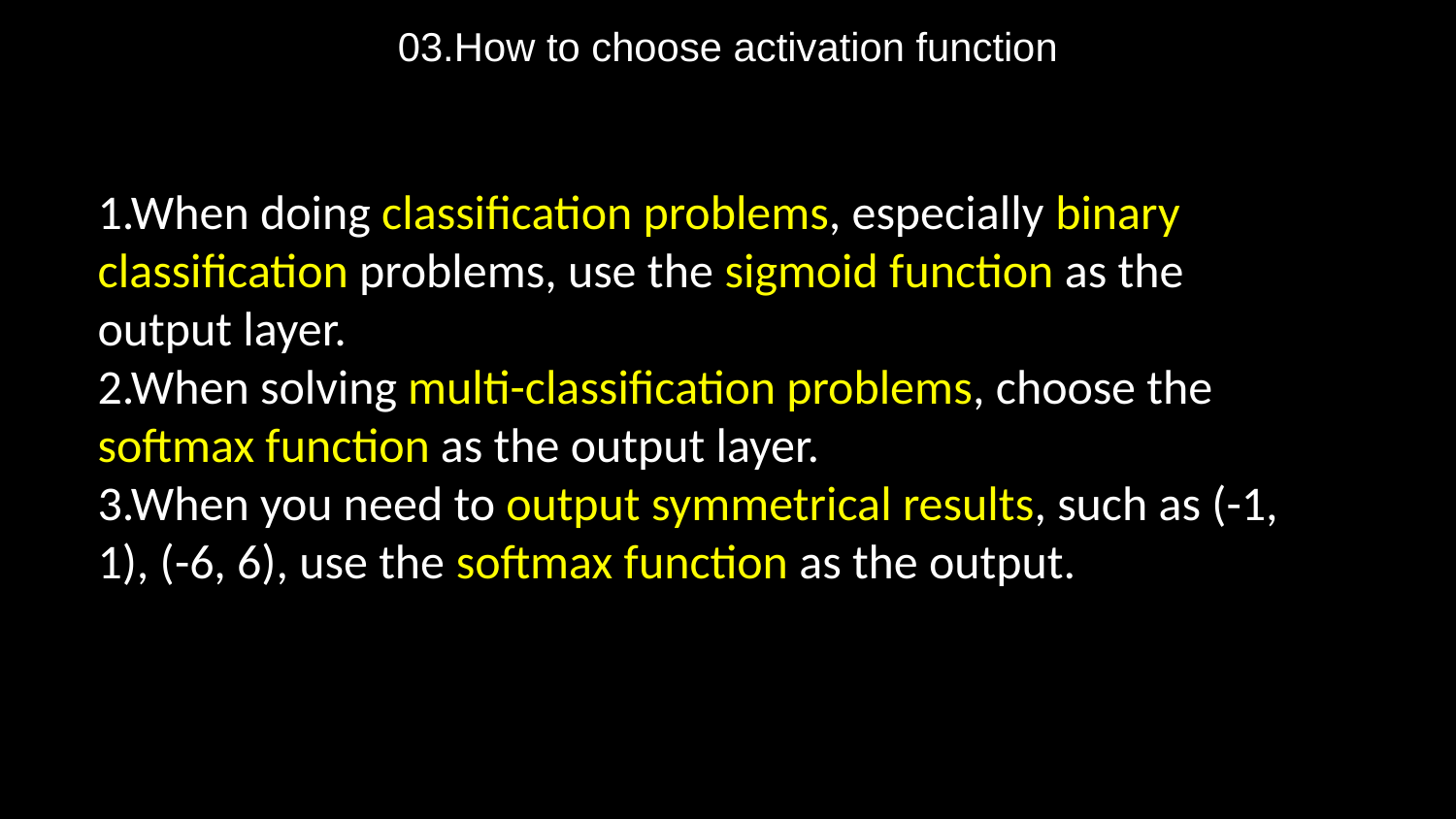

03.How to choose activation function
1.When doing classification problems, especially binary classification problems, use the sigmoid function as the output layer.
2.When solving multi-classification problems, choose the softmax function as the output layer.
3.When you need to output symmetrical results, such as (-1, 1), (-6, 6), use the softmax function as the output.